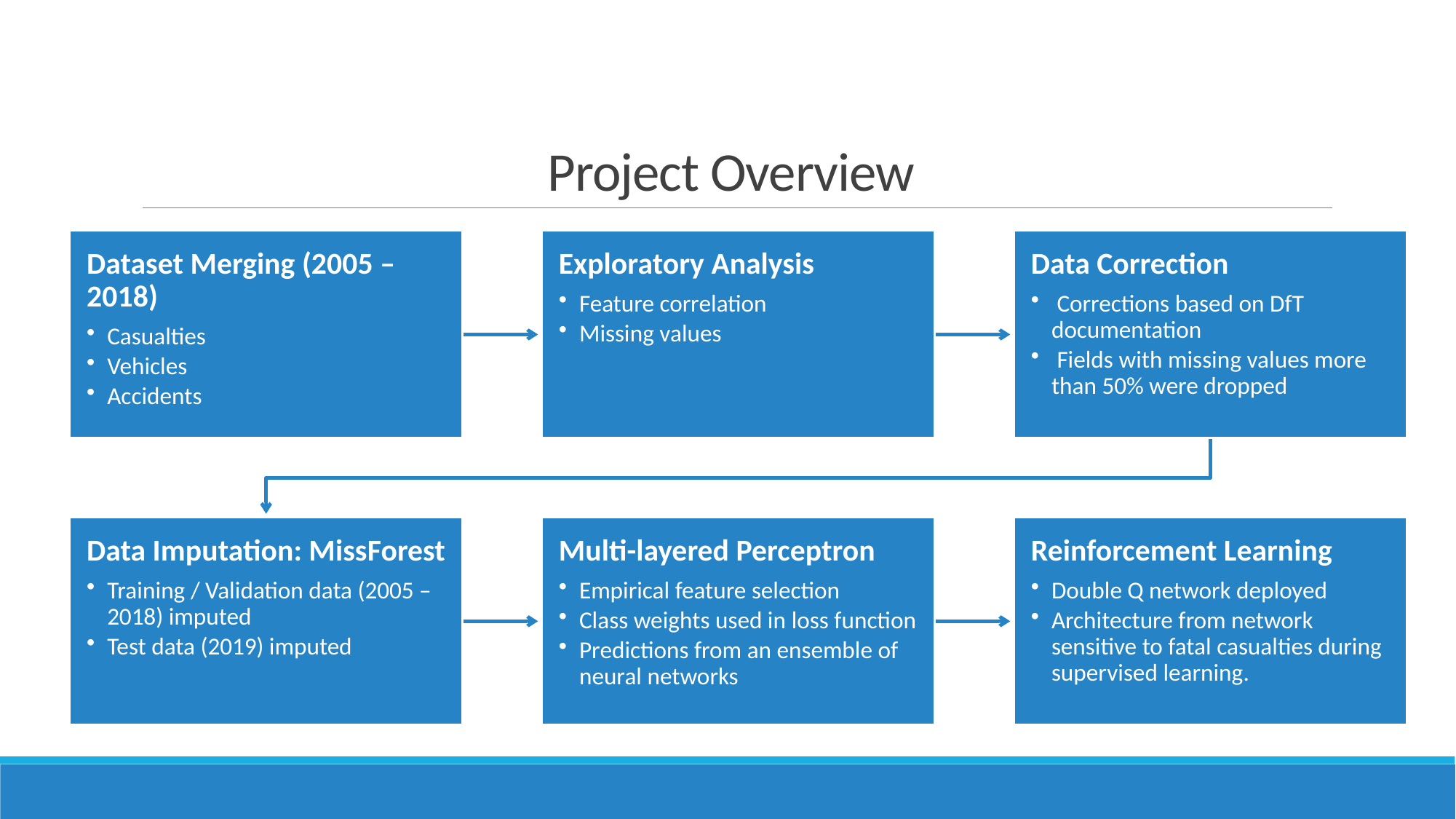

# Project Overview

Dataset Merging (2005 – 2018)
Casualties
Vehicles
Accidents

Exploratory Analysis
Feature correlation
Missing values

Data Correction
 Corrections based on DfT documentation
 Fields with missing values more than 50% were dropped

Data Imputation: MissForest
Training / Validation data (2005 – 2018) imputed
Test data (2019) imputed

Multi-layered Perceptron
Empirical feature selection
Class weights used in loss function
Predictions from an ensemble of neural networks
Reinforcement Learning
Double Q network deployed
Architecture from network sensitive to fatal casualties during supervised learning.